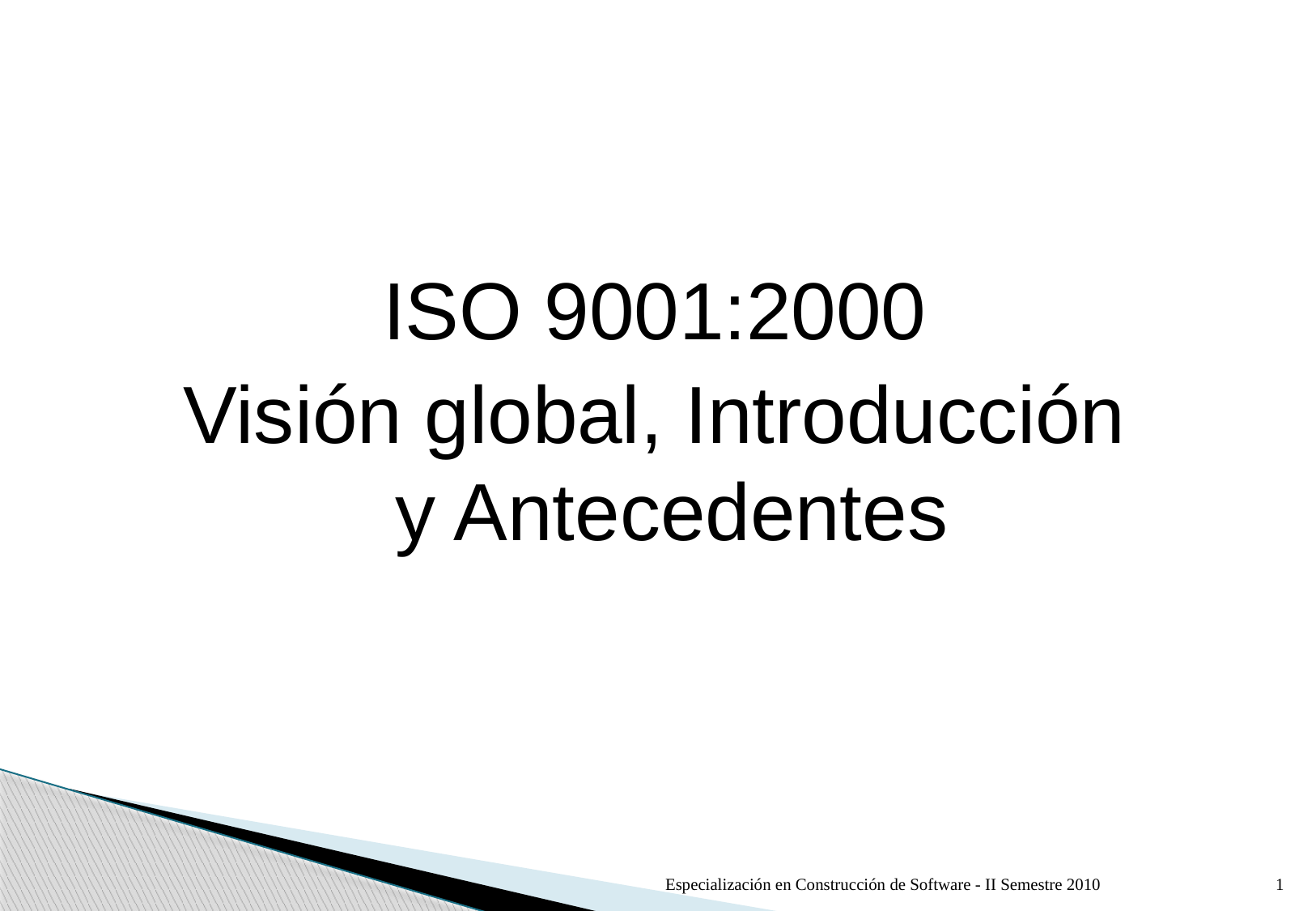

ISO 9001:2000
Visión global, Introducción y Antecedentes

Especialización en Construcción de Software - II Semestre 2010
1